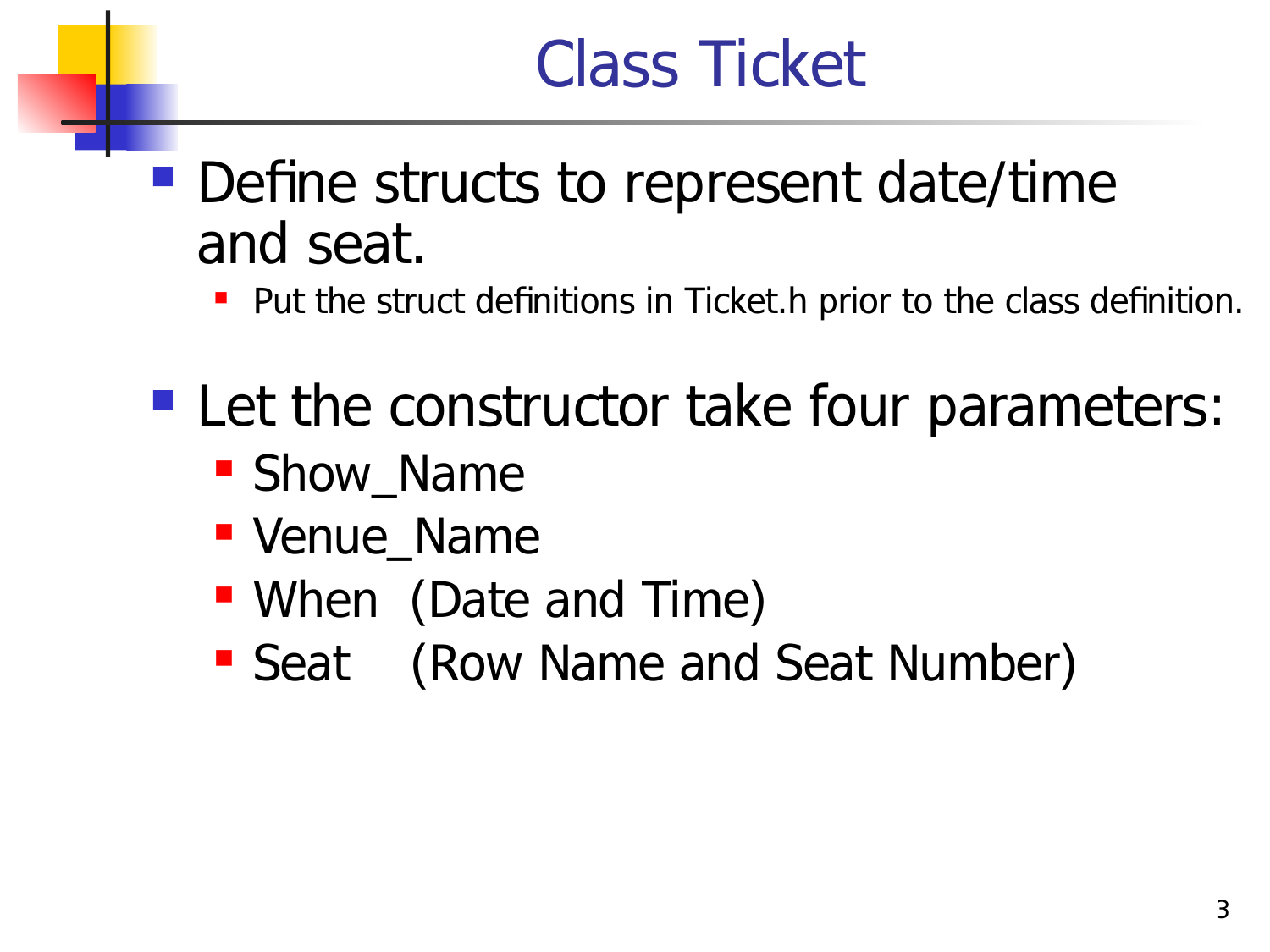

# Class Ticket
Define structs to represent date/time   and seat.
Put the struct definitions in Ticket.h prior to the class definition.

Let the constructor take four parameters:
Show_Name
Venue_Name
When  (Date and Time)
Seat    (Row Name and Seat Number)

3